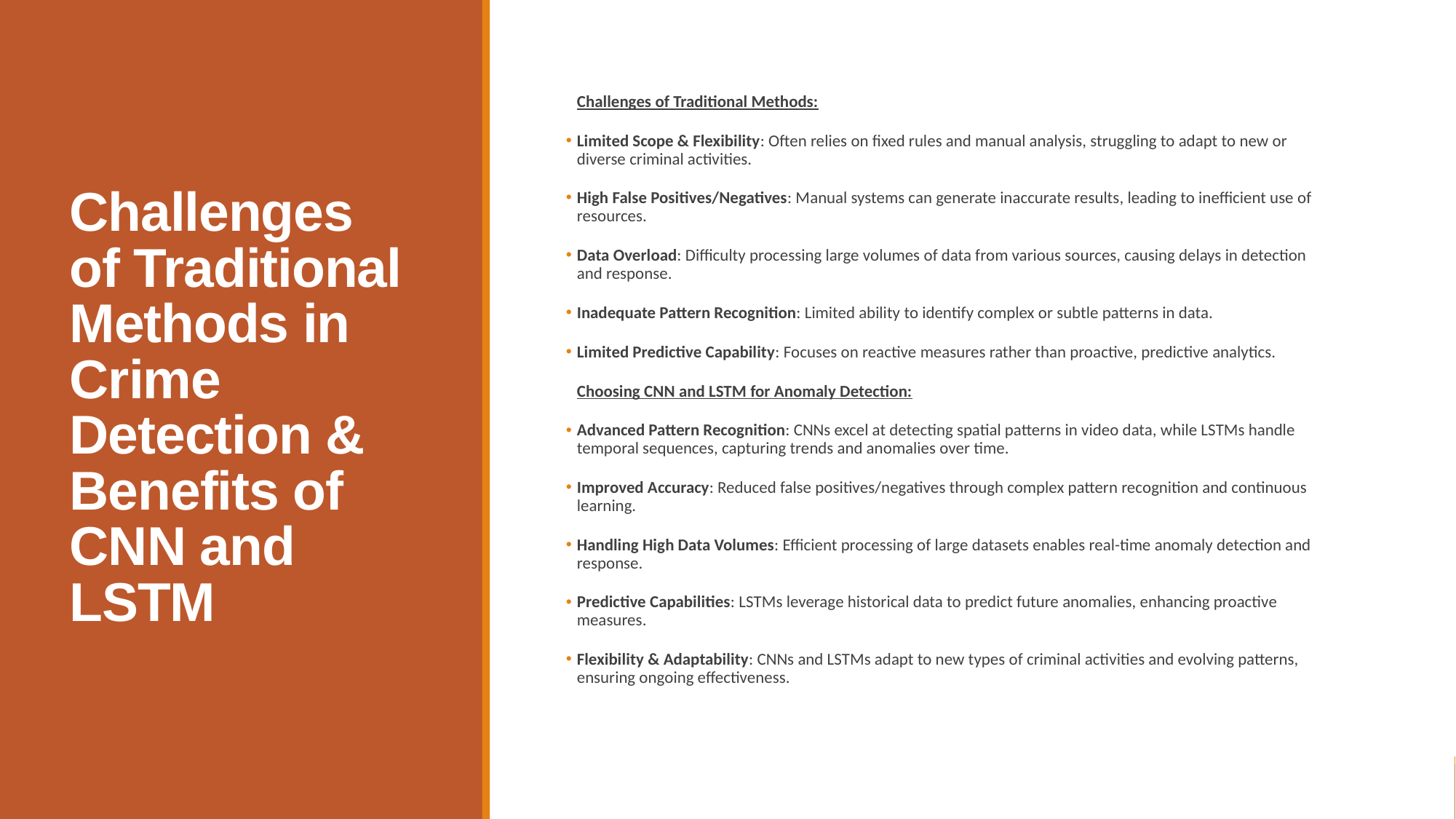

# Challenges of Traditional Methods in Crime Detection & Benefits of CNN and LSTM
Challenges of Traditional Methods:
Limited Scope & Flexibility: Often relies on fixed rules and manual analysis, struggling to adapt to new or diverse criminal activities.
High False Positives/Negatives: Manual systems can generate inaccurate results, leading to inefficient use of resources.
Data Overload: Difficulty processing large volumes of data from various sources, causing delays in detection and response.
Inadequate Pattern Recognition: Limited ability to identify complex or subtle patterns in data.
Limited Predictive Capability: Focuses on reactive measures rather than proactive, predictive analytics.
Choosing CNN and LSTM for Anomaly Detection:
Advanced Pattern Recognition: CNNs excel at detecting spatial patterns in video data, while LSTMs handle temporal sequences, capturing trends and anomalies over time.
Improved Accuracy: Reduced false positives/negatives through complex pattern recognition and continuous learning.
Handling High Data Volumes: Efficient processing of large datasets enables real-time anomaly detection and response.
Predictive Capabilities: LSTMs leverage historical data to predict future anomalies, enhancing proactive measures.
Flexibility & Adaptability: CNNs and LSTMs adapt to new types of criminal activities and evolving patterns, ensuring ongoing effectiveness.